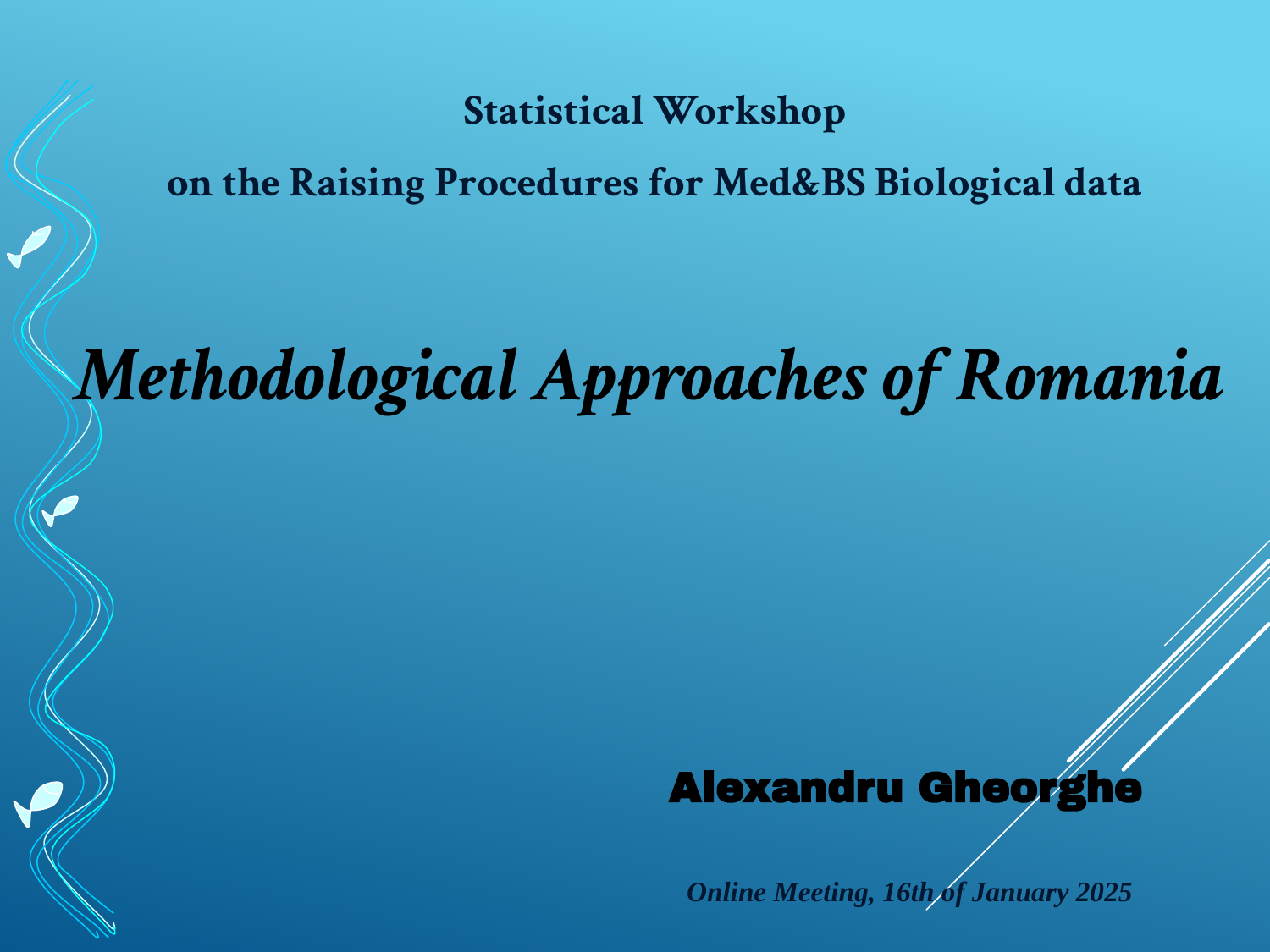

Statistical Workshop
on the Raising Procedures for Med&BS Biological data
Methodological Approaches of Romania
Alexandru Gheorghe
Online Meeting, 16th of January 2025